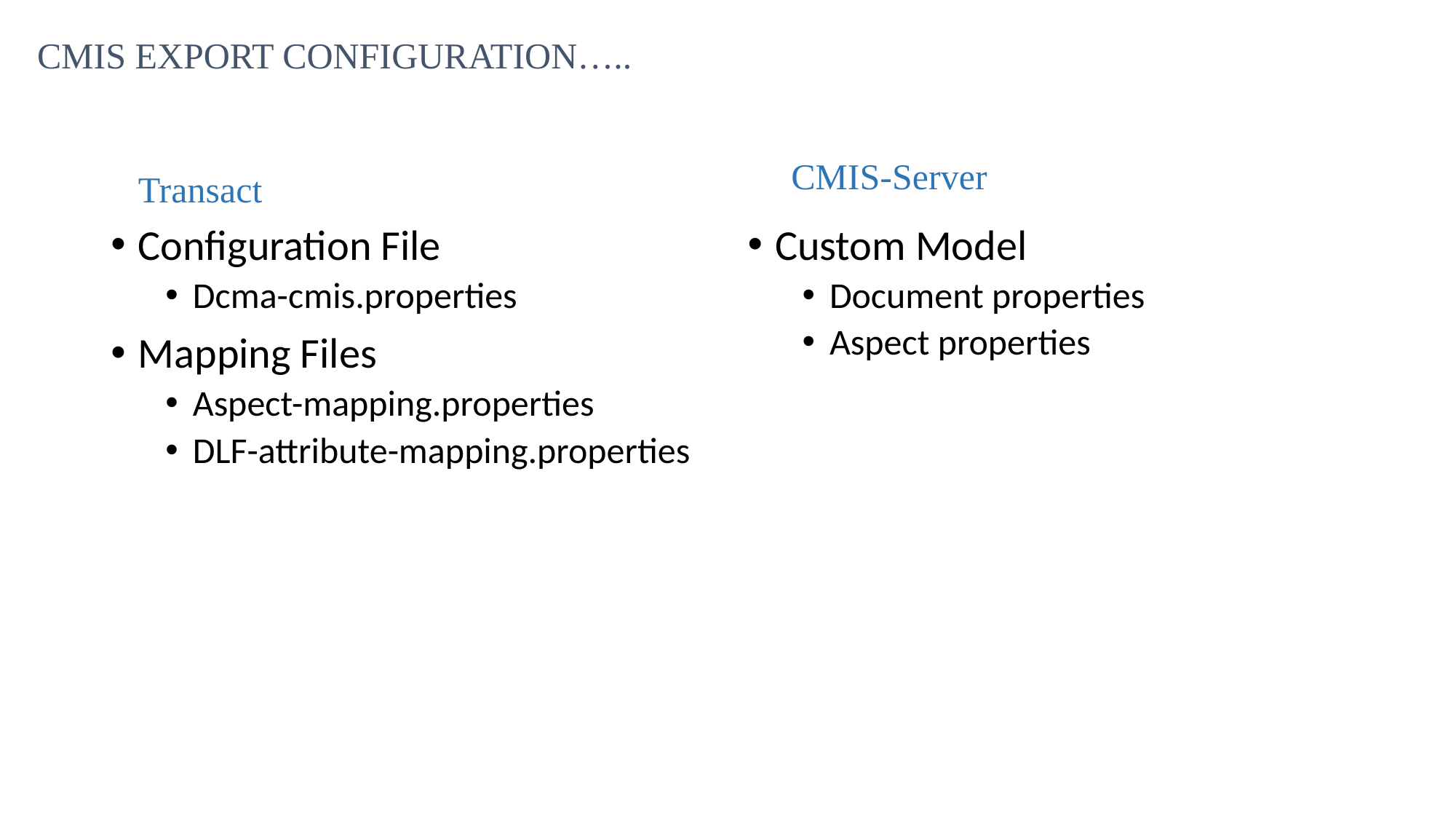

# CMIS EXPORT CONFIGURATION…..
CMIS-Server
Transact
Configuration File
Dcma-cmis.properties
Mapping Files
Aspect-mapping.properties
DLF-attribute-mapping.properties
Custom Model
Document properties
Aspect properties